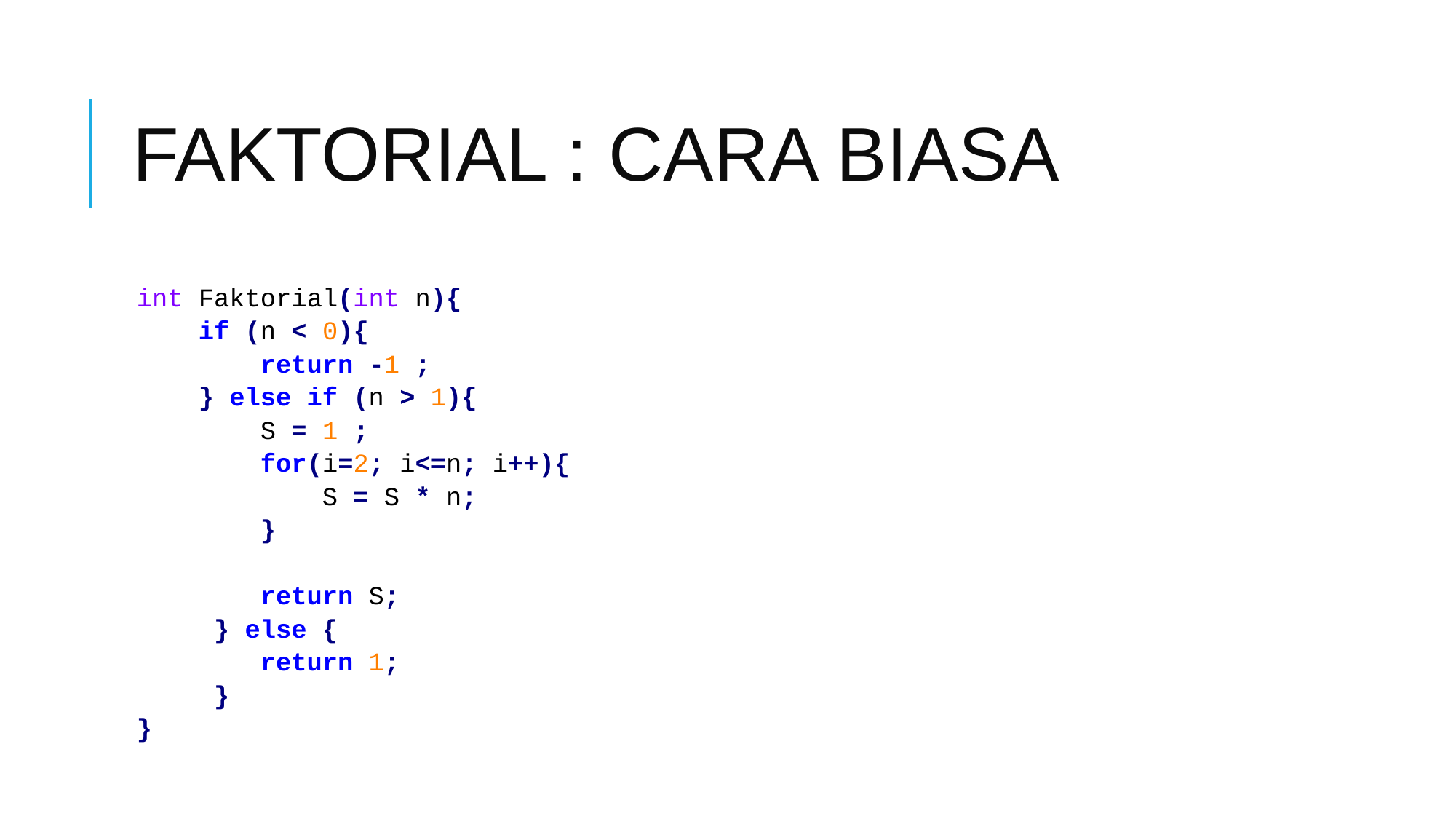

# FAKTORIAL : CARA BIASA
int Faktorial(int n){
    if (n < 0){
        return -1 ;
    } else if (n > 1){
        S = 1 ;
        for(i=2; i<=n; i++){
            S = S * n;
        }

        return S;
     } else {
        return 1;
     }
}